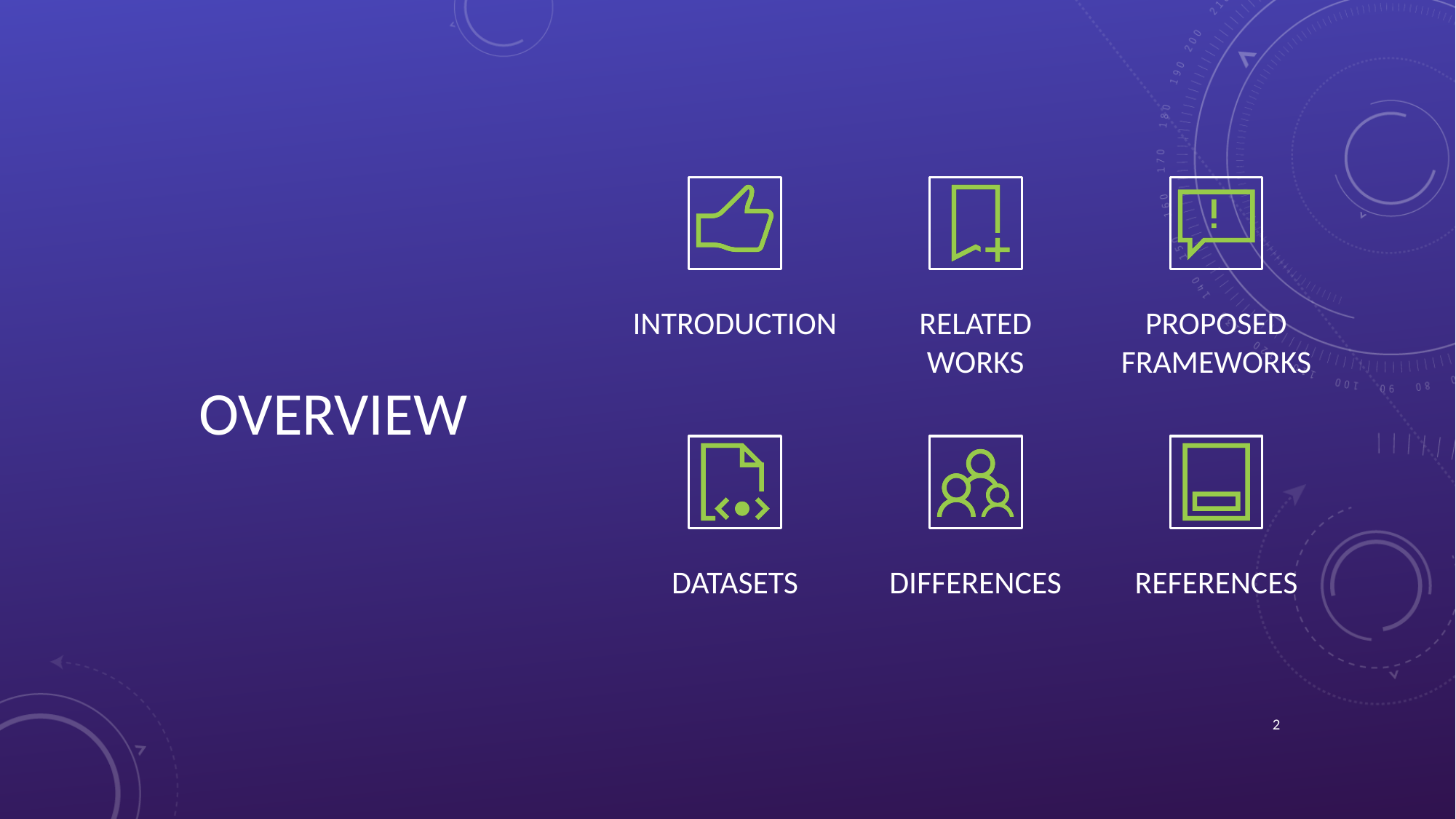

# OVERVIEW
INTRODUCTION
RELATED WORKS
PROPOSED FRAMEWORKS
DATASETS
DIFFERENCES
REFERENCES
2